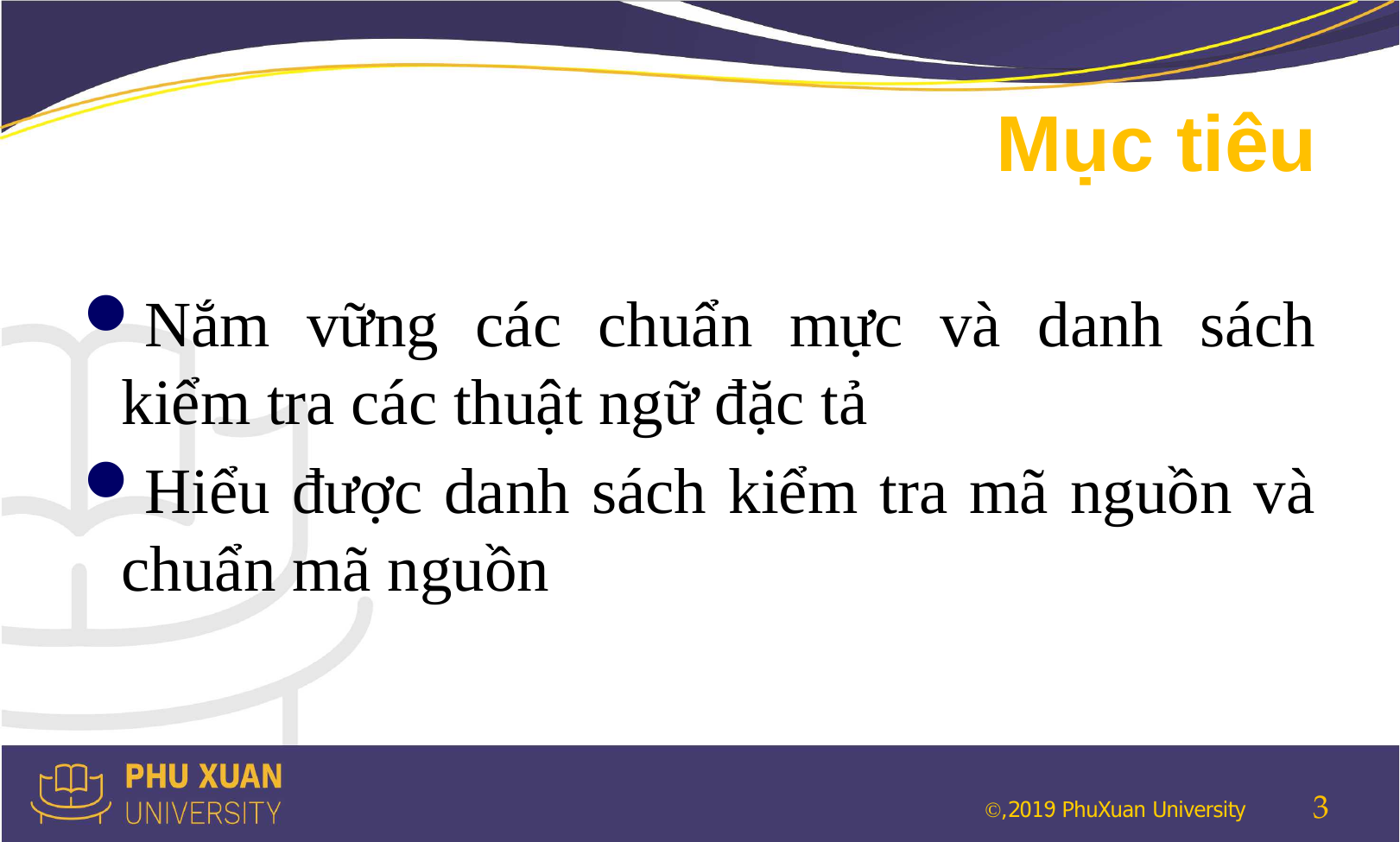

# Mục tiêu

Nắm vững các chuẩn mực và danh sách kiểm tra các thuật ngữ đặc tả
Hiểu được danh sách kiểm tra mã nguồn và chuẩn mã nguồn
3